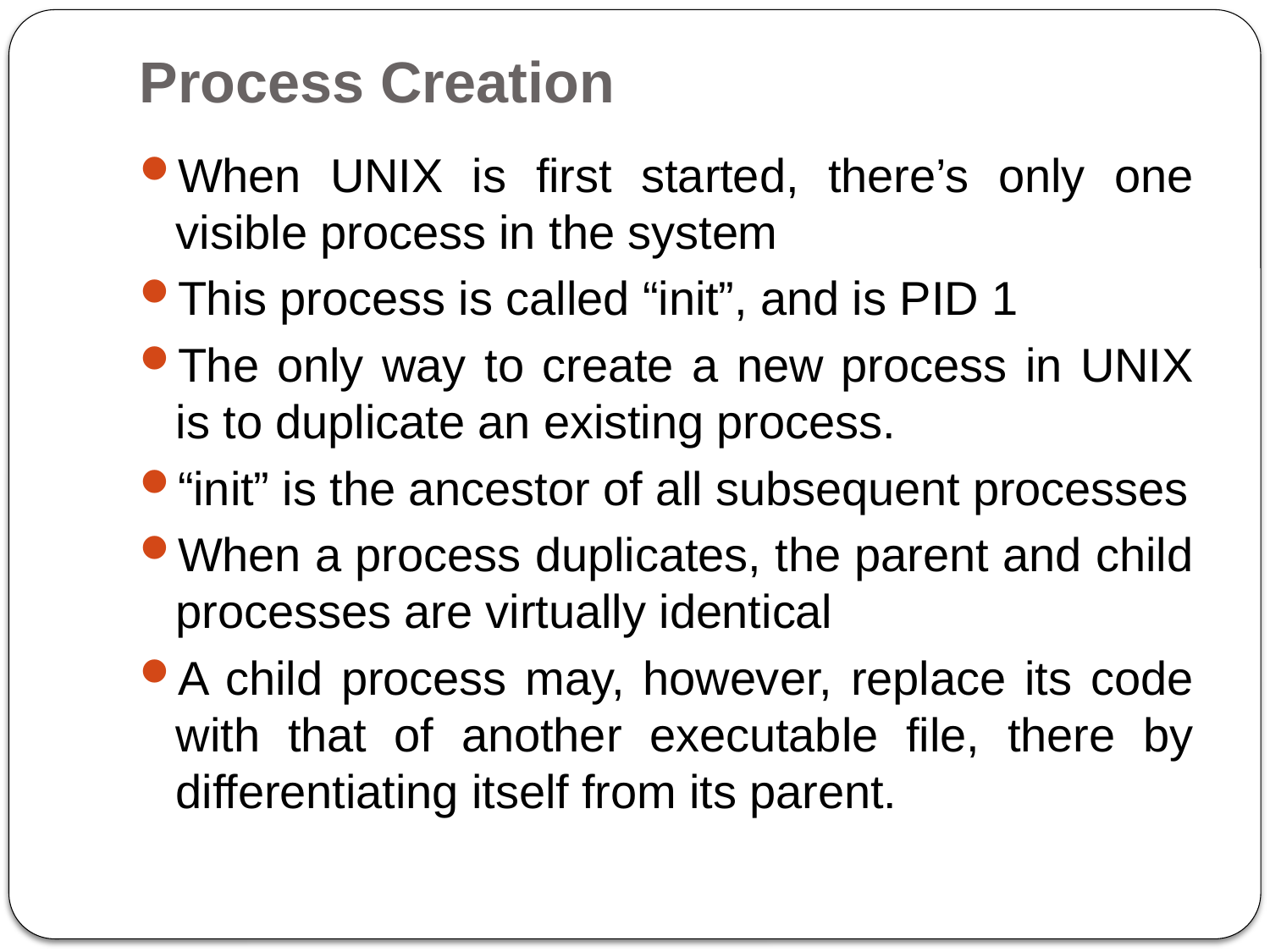

# Process Creation
When UNIX is first started, there’s only one visible process in the system
This process is called “init”, and is PID 1
The only way to create a new process in UNIX is to duplicate an existing process.
“init” is the ancestor of all subsequent processes
When a process duplicates, the parent and child processes are virtually identical
A child process may, however, replace its code with that of another executable file, there by differentiating itself from its parent.